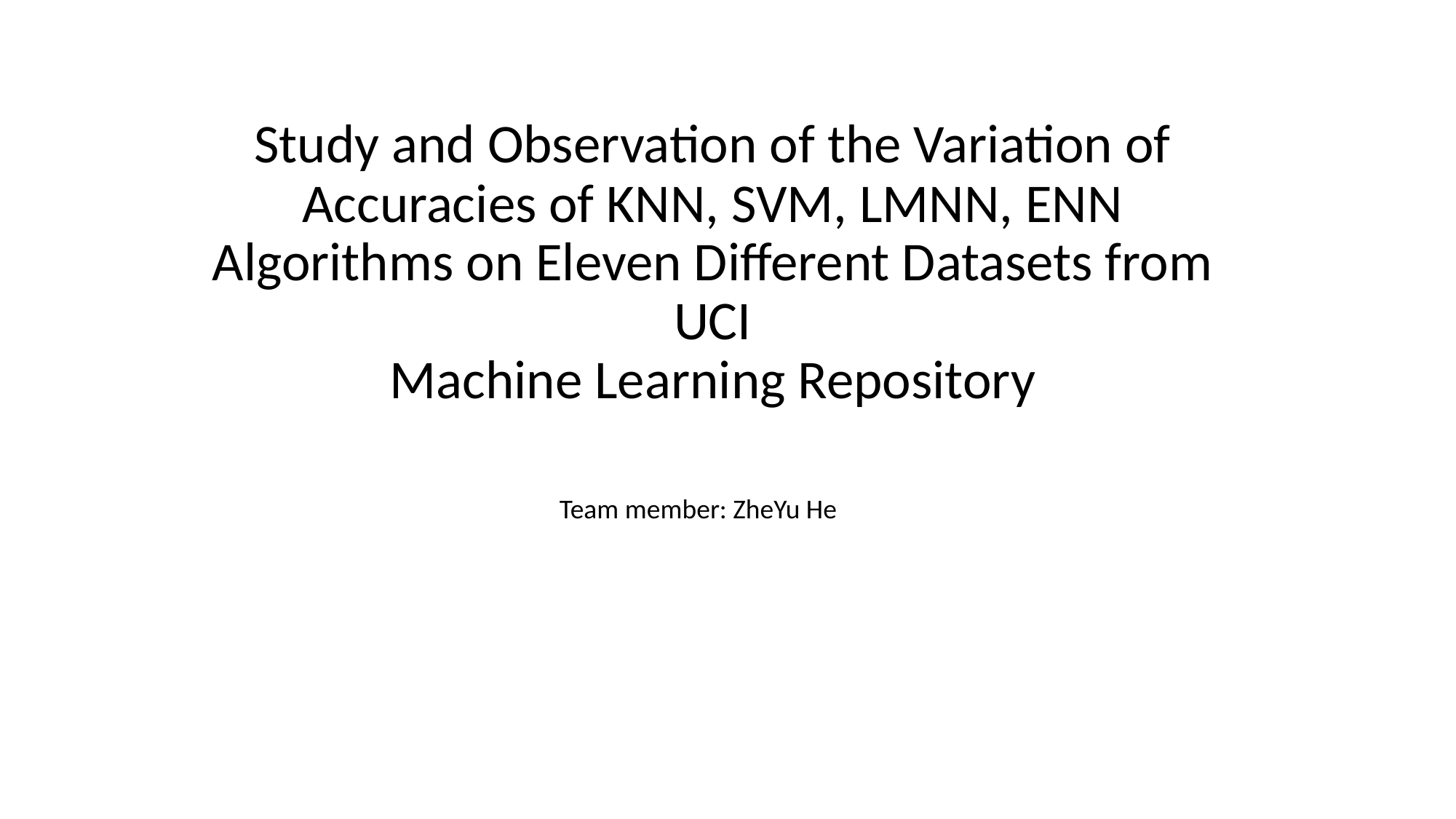

# Study and Observation of the Variation of Accuracies of KNN, SVM, LMNN, ENN Algorithms on Eleven Different Datasets from UCI Machine Learning Repository
Team member: ZheYu He